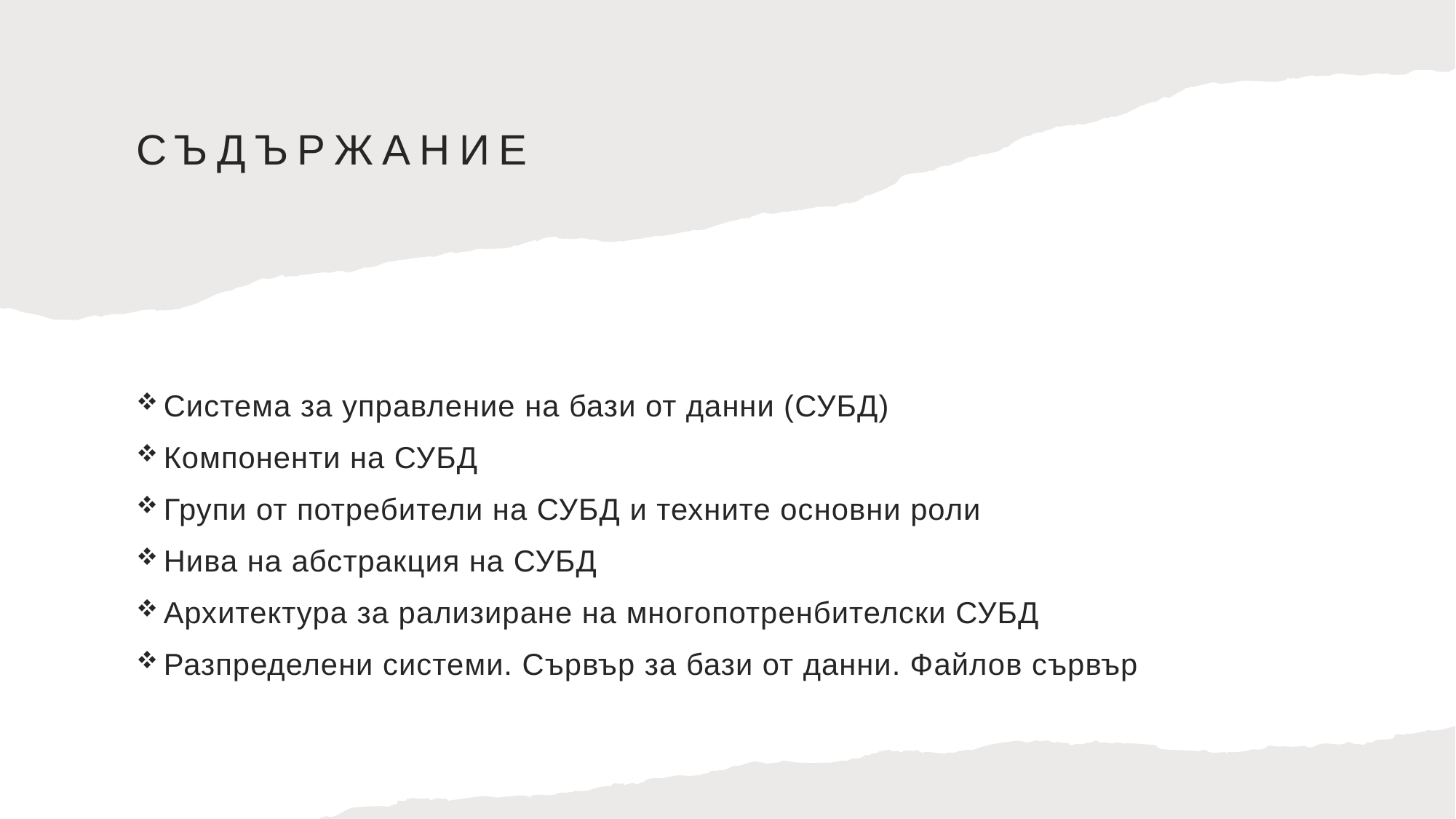

# съдържание
Система за управление на бази от данни (СУБД)
Компоненти на СУБД
Групи от потребители на СУБД и техните основни роли
Нива на абстракция на СУБД
Архитектура за рализиране на многопотренбителски СУБД
Разпределени системи. Сървър за бази от данни. Файлов сървър